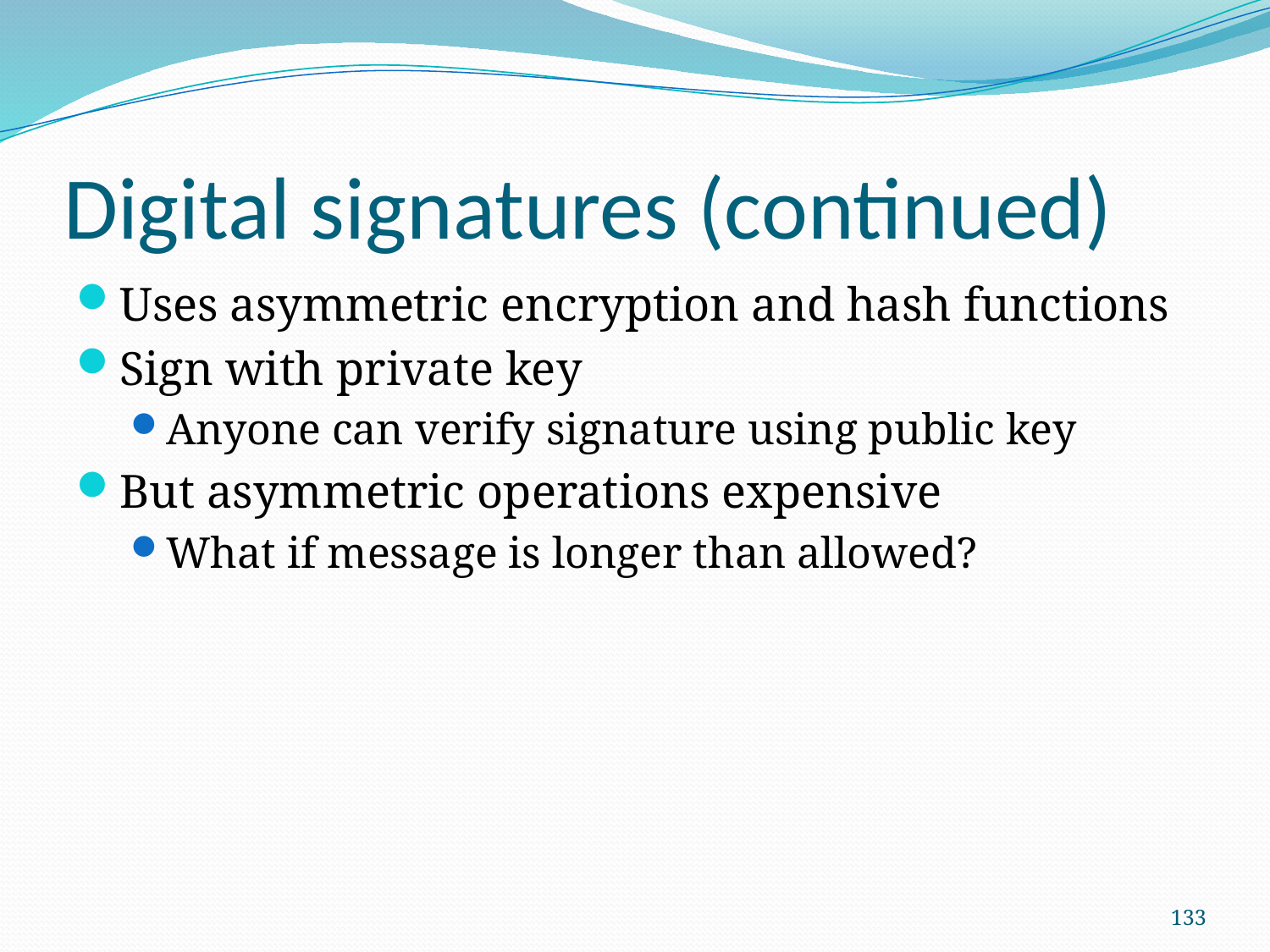

# Digital signatures (continued)
Uses asymmetric encryption and hash functions
Sign with private key
Anyone can verify signature using public key
But asymmetric operations expensive
What if message is longer than allowed?
133